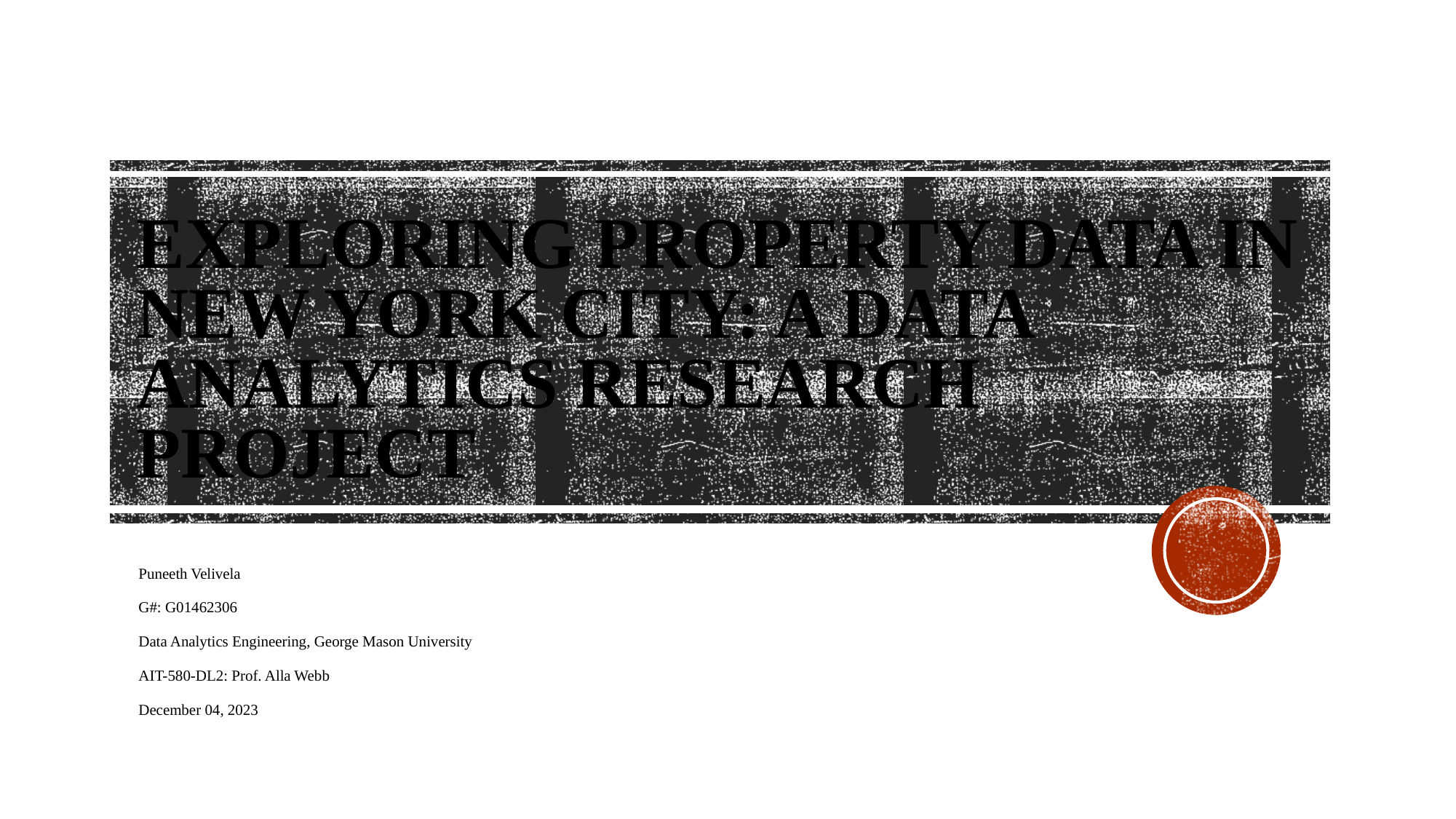

# Exploring Property Data in New York City: A Data Analytics Research Project

Puneeth Velivela
G#: G01462306
Data Analytics Engineering, George Mason University
AIT-580-DL2: Prof. Alla Webb
December 04, 2023